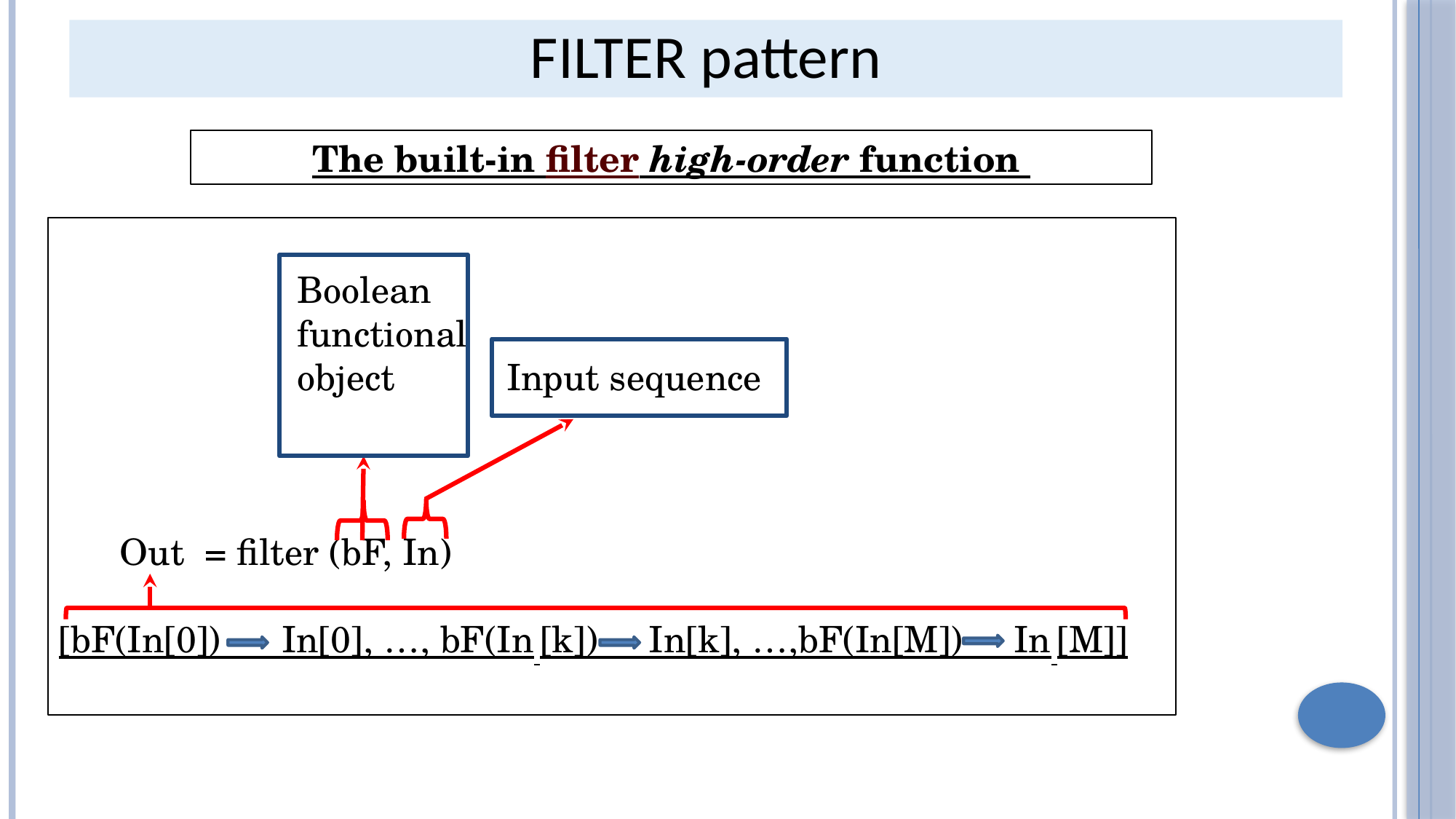

FILTER pattern

The built-in filter high-order function

  		  Boolean
		  functional
		  object           Input sequence

      Out  = filter (bF, In)

[bF(In[0])      In[0], …, bF(In [k])     In[k], …,bF(In[M])     In [M]]

13
13